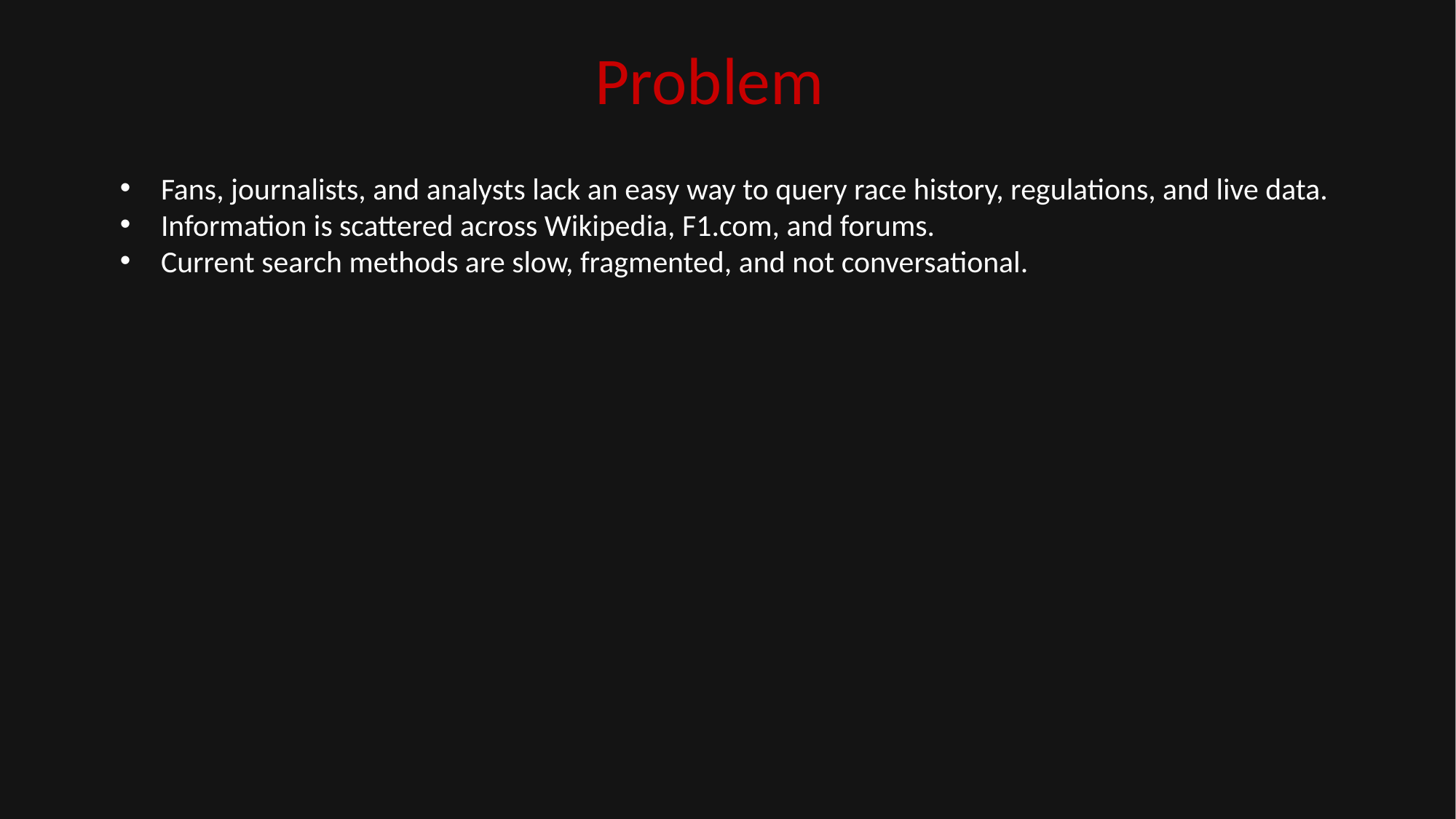

Problem
Fans, journalists, and analysts lack an easy way to query race history, regulations, and live data.
Information is scattered across Wikipedia, F1.com, and forums.
Current search methods are slow, fragmented, and not conversational.